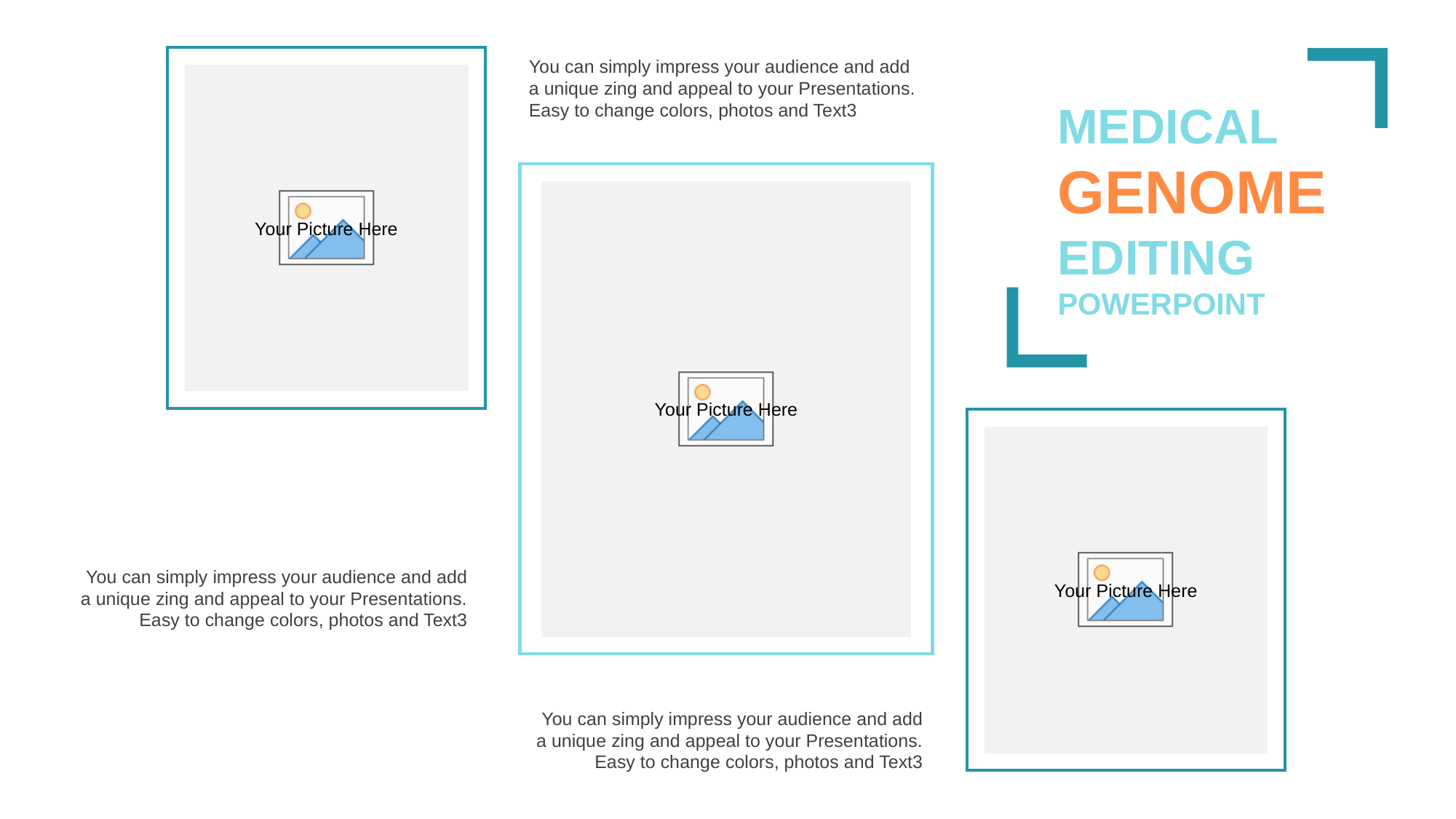

You can simply impress your audience and add a unique zing and appeal to your Presentations. Easy to change colors, photos and Text3

MEDICAL
GENOME
EDITING
POWERPOINT

You can simply impress your audience and add a unique zing and appeal to your Presentations. Easy to change colors, photos and Text3
You can simply impress your audience and add a unique zing and appeal to your Presentations. Easy to change colors, photos and Text3